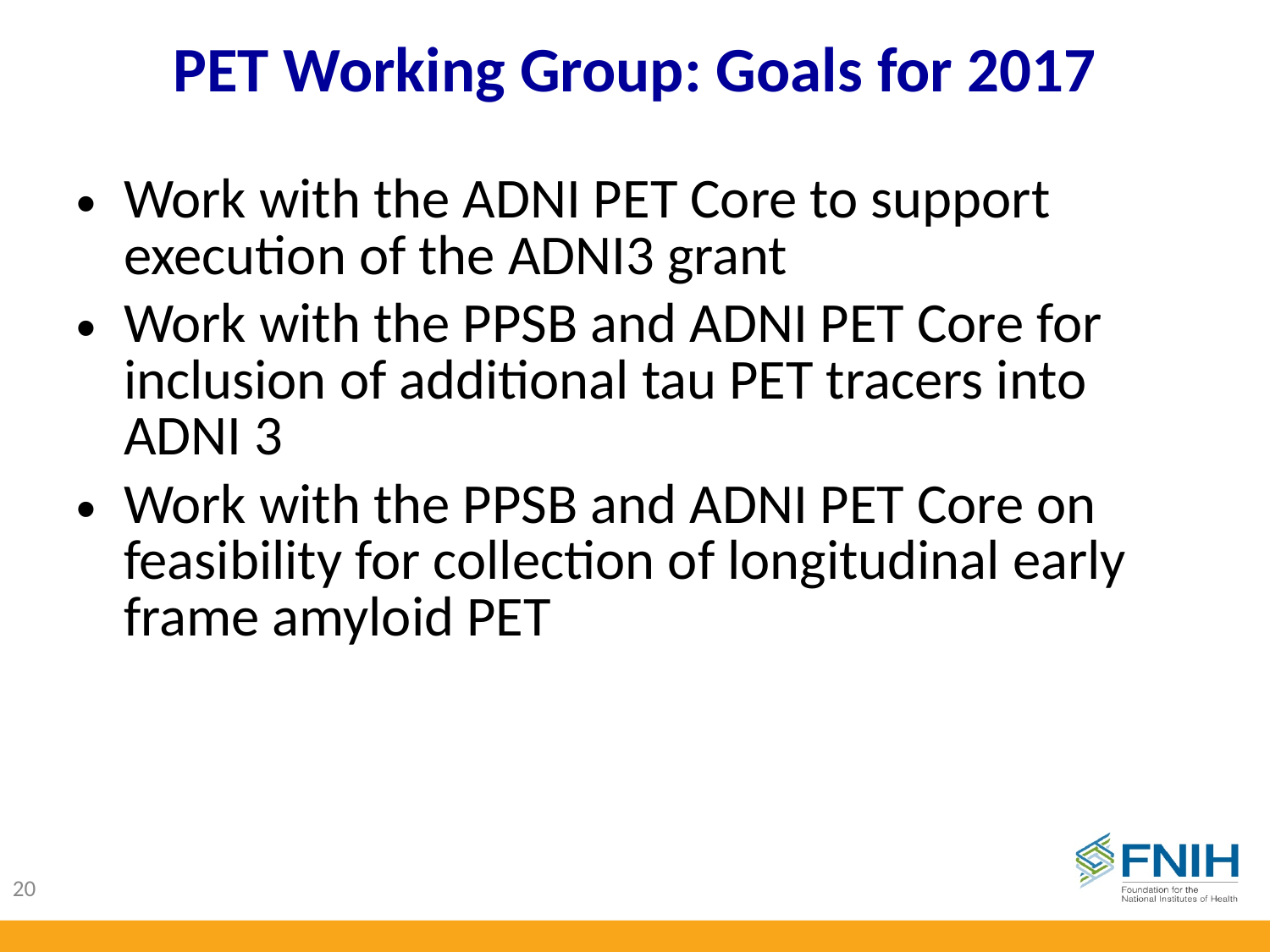

# PET Working Group: Goals for 2017
Work with the ADNI PET Core to support execution of the ADNI3 grant
Work with the PPSB and ADNI PET Core for inclusion of additional tau PET tracers into ADNI 3
Work with the PPSB and ADNI PET Core on feasibility for collection of longitudinal early frame amyloid PET
20